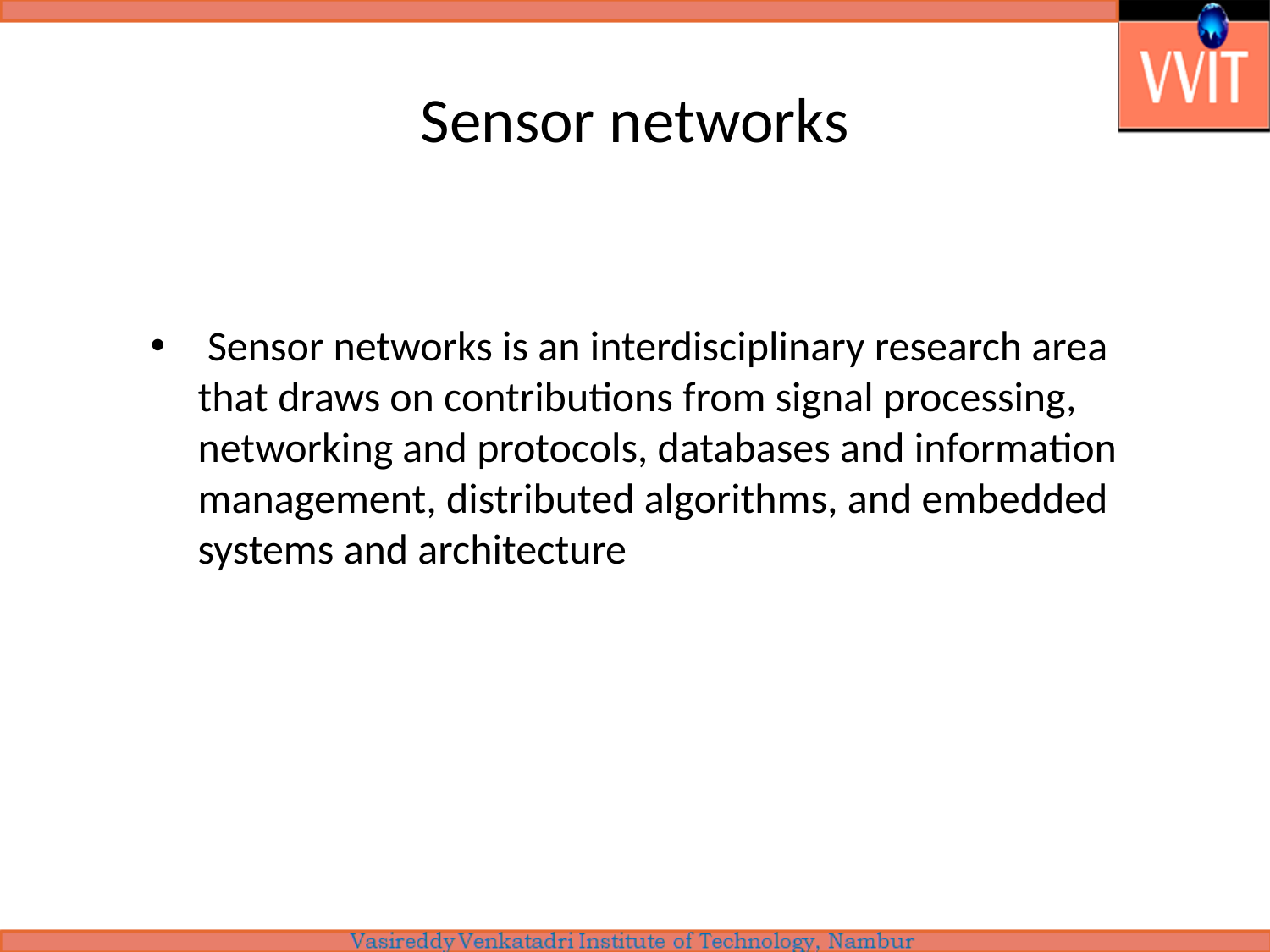

# Sensor networks

 Sensor networks is an interdisciplinary research area that draws on contributions from signal processing, networking and protocols, databases and information management, distributed algorithms, and embedded systems and architecture